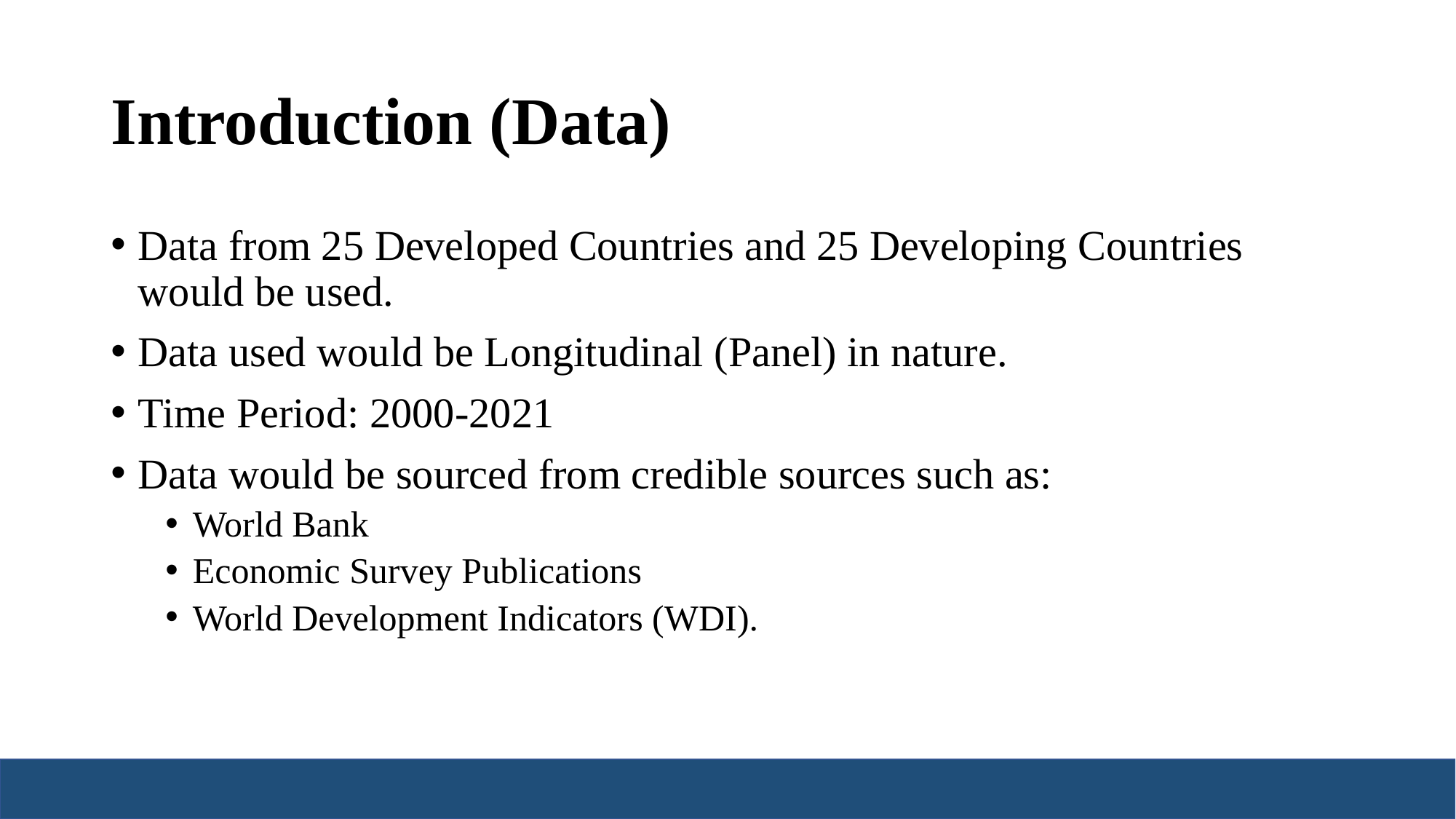

# Introduction (Data)
Data from 25 Developed Countries and 25 Developing Countries would be used.
Data used would be Longitudinal (Panel) in nature.
Time Period: 2000-2021
Data would be sourced from credible sources such as:
World Bank
Economic Survey Publications
World Development Indicators (WDI).